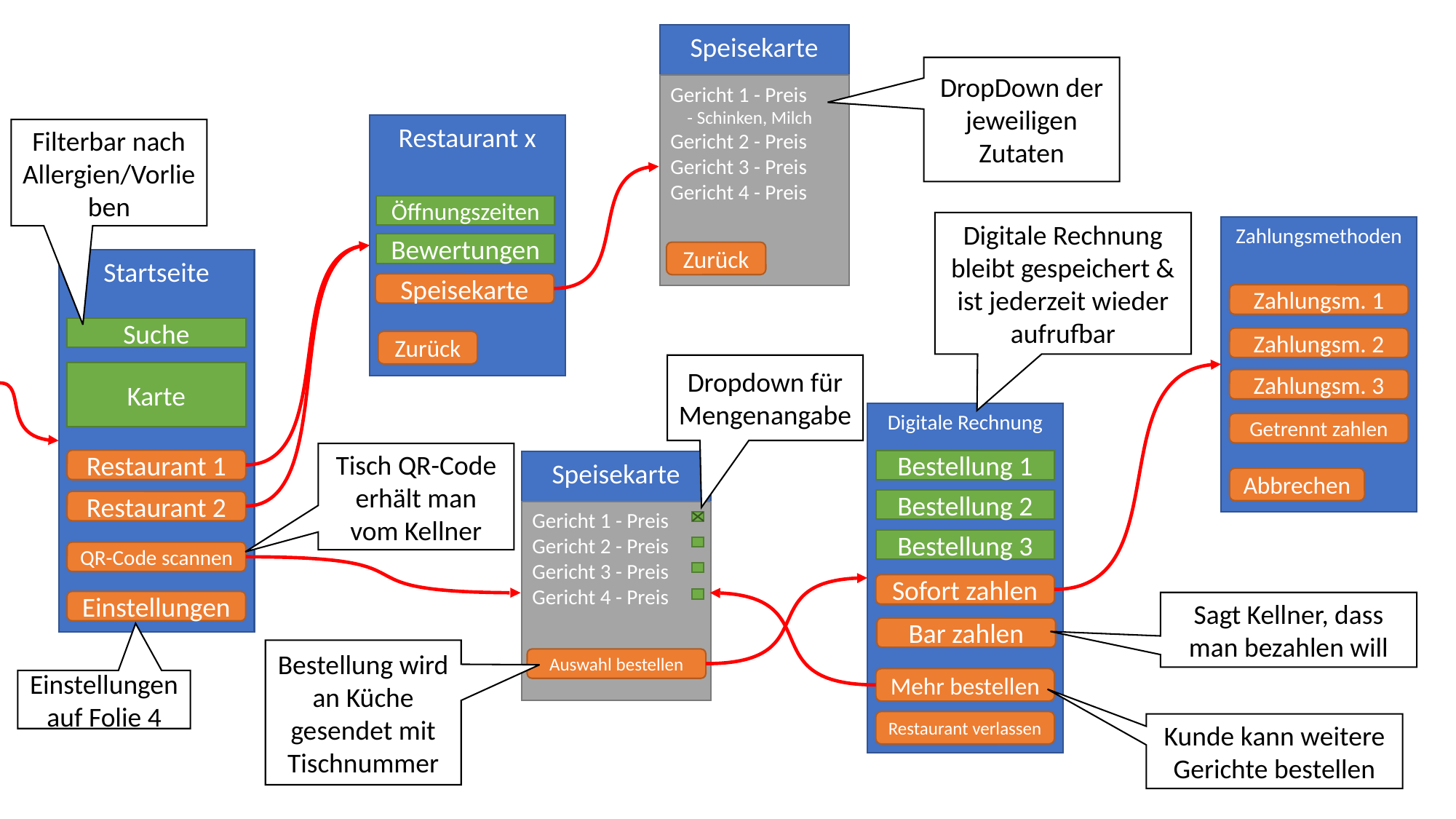

Speisekarte
Gericht 1 - Preis
    - Schinken, Milch
Gericht 2 - Preis
Gericht 3 - Preis
Gericht 4 - Preis

Zurück
DropDown der jeweiligen Zutaten
Restaurant x
Öffnungszeiten
Bewertungen
Speisekarte
Zurück
Filterbar nach Allergien/Vorlieben
Startseite
Suche
Dropdown für Mengenangabe
Karte
Tisch QR-Code erhält man vom Kellner
Restaurant 1
Restaurant 2
QR-Code scannen
Digitale Rechnung bleibt gespeichert & ist jederzeit wieder aufrufbar
Digitale Rechnung
Bestellung 1
Bestellung 2
Bestellung 3
Sofort zahlen
Sagt Kellner, dass man bezahlen will
Bar zahlen
Mehr bestellen
Restaurant verlassen
Kunde kann weitere Gerichte bestellen
Zahlungsmethoden
Zahlungsm. 1
Zahlungsm. 2
Zahlungsm. 3
Getrennt zahlen
Abbrechen
Speisekarte
Gericht 1 - Preis
Gericht 2 - Preis
Gericht 3 - Preis
Gericht 4 - Preis

Bestellung wird an Küche gesendet mit Tischnummer
Auswahl bestellen
Einstellungen
Einstellungen auf Folie 4